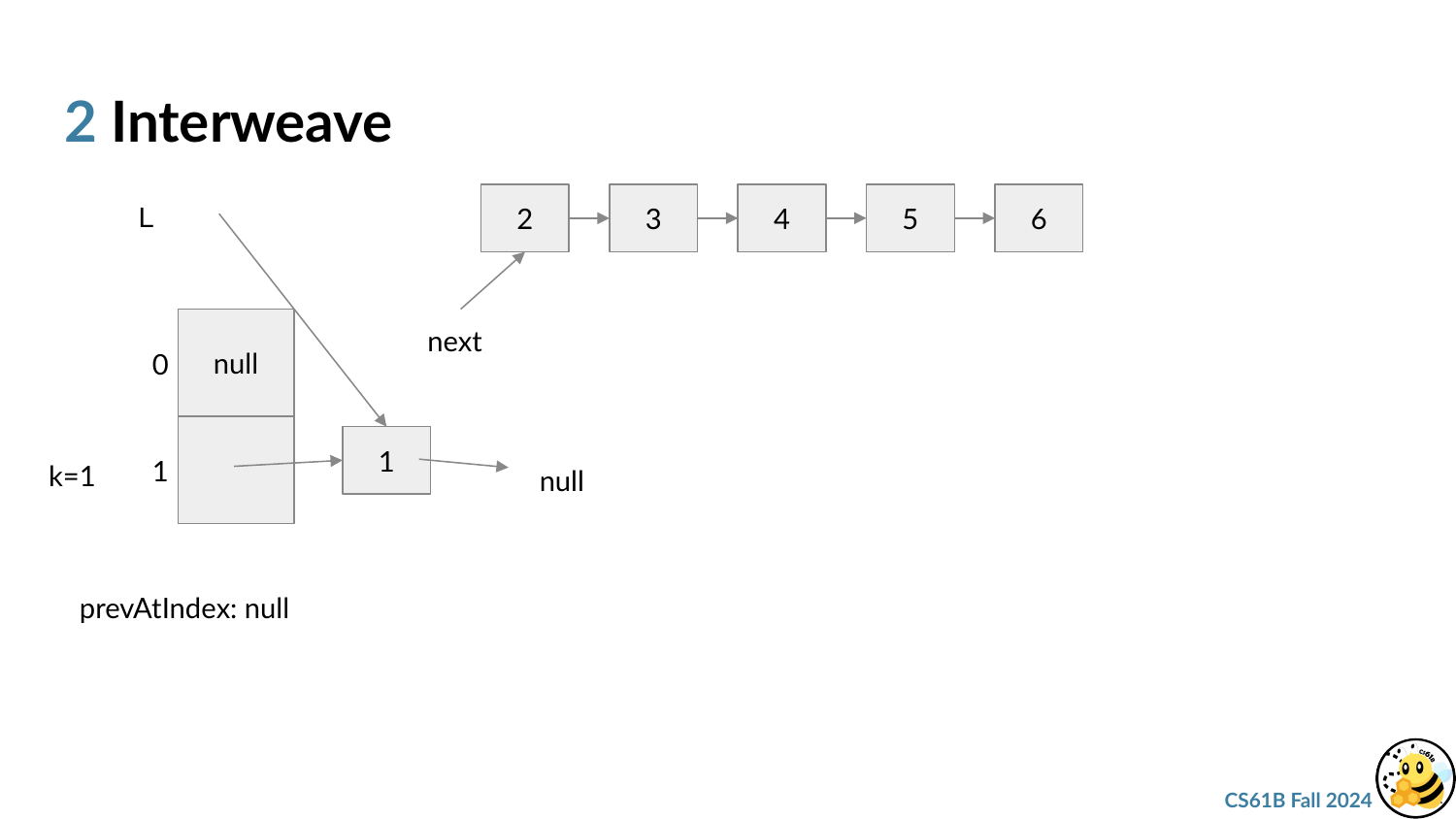

# 2 Interweave
L
2
3
4
5
6
null
next
0

1
1
k=1
null
prevAtIndex: null